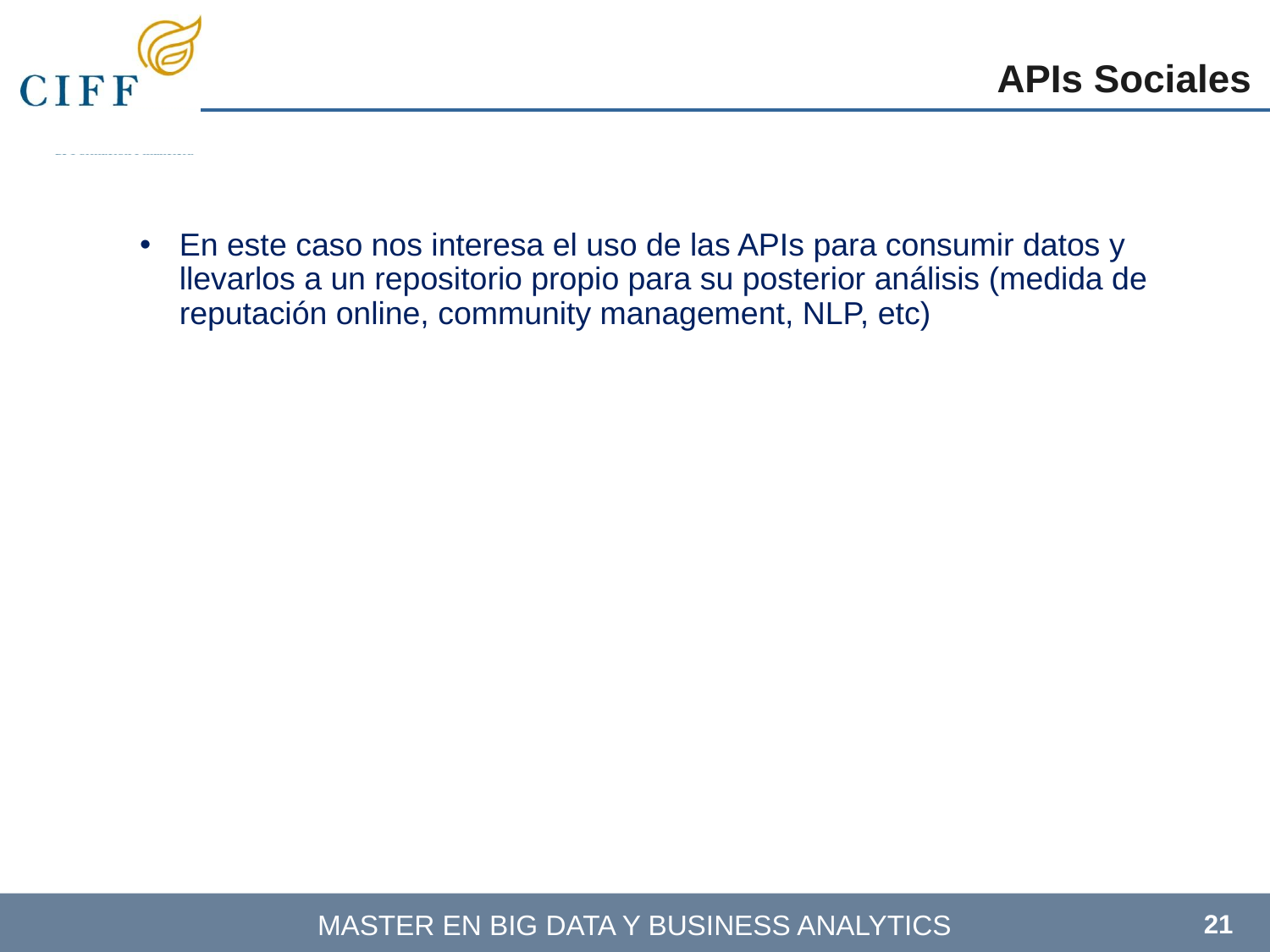

APIs Sociales
En este caso nos interesa el uso de las APIs para consumir datos y llevarlos a un repositorio propio para su posterior análisis (medida de reputación online, community management, NLP, etc)

21